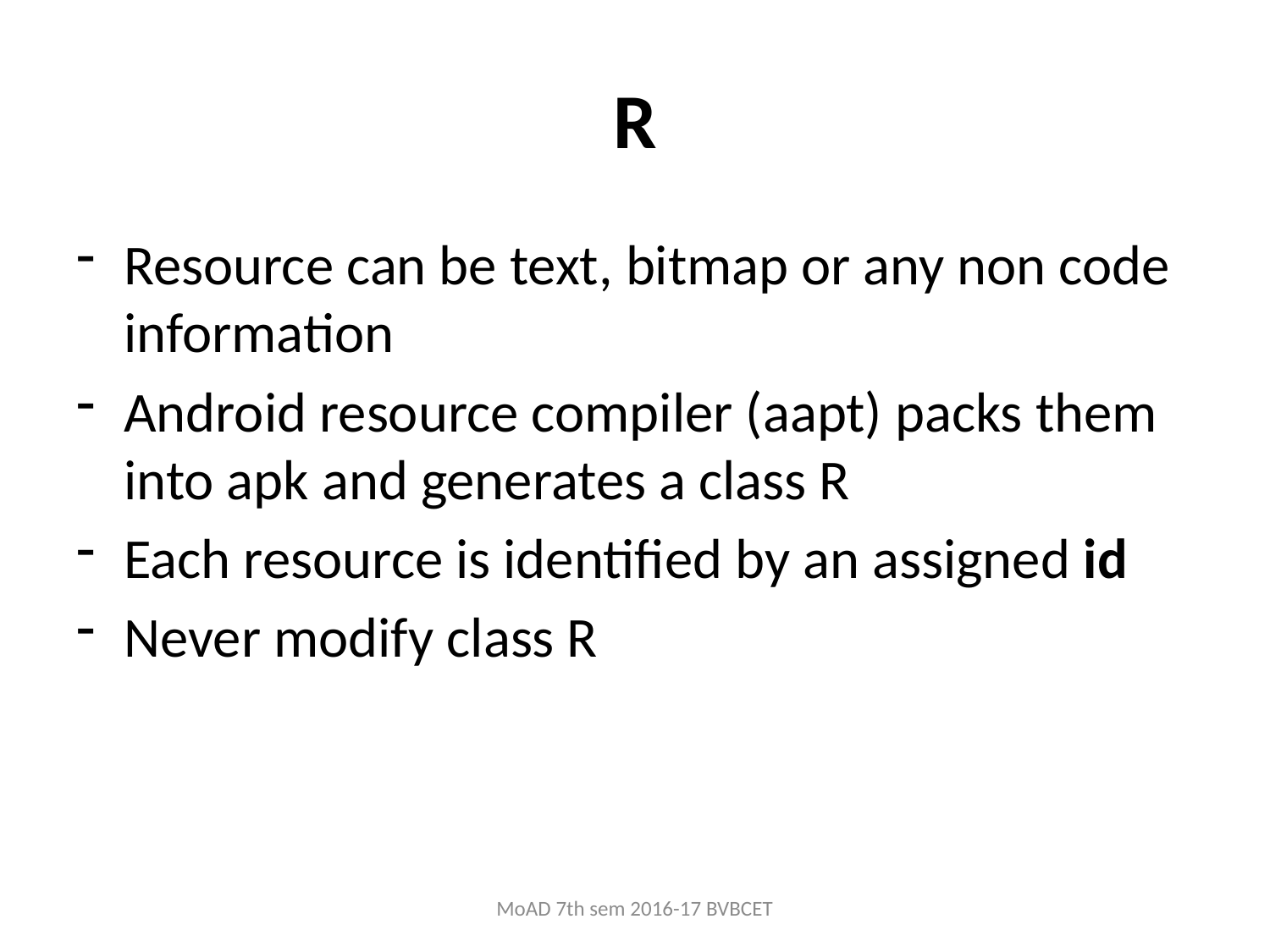

# R
Resource can be text, bitmap or any non code information
Android resource compiler (aapt) packs them into apk and generates a class R
Each resource is identified by an assigned id
Never modify class R
MoAD 7th sem 2016-17 BVBCET